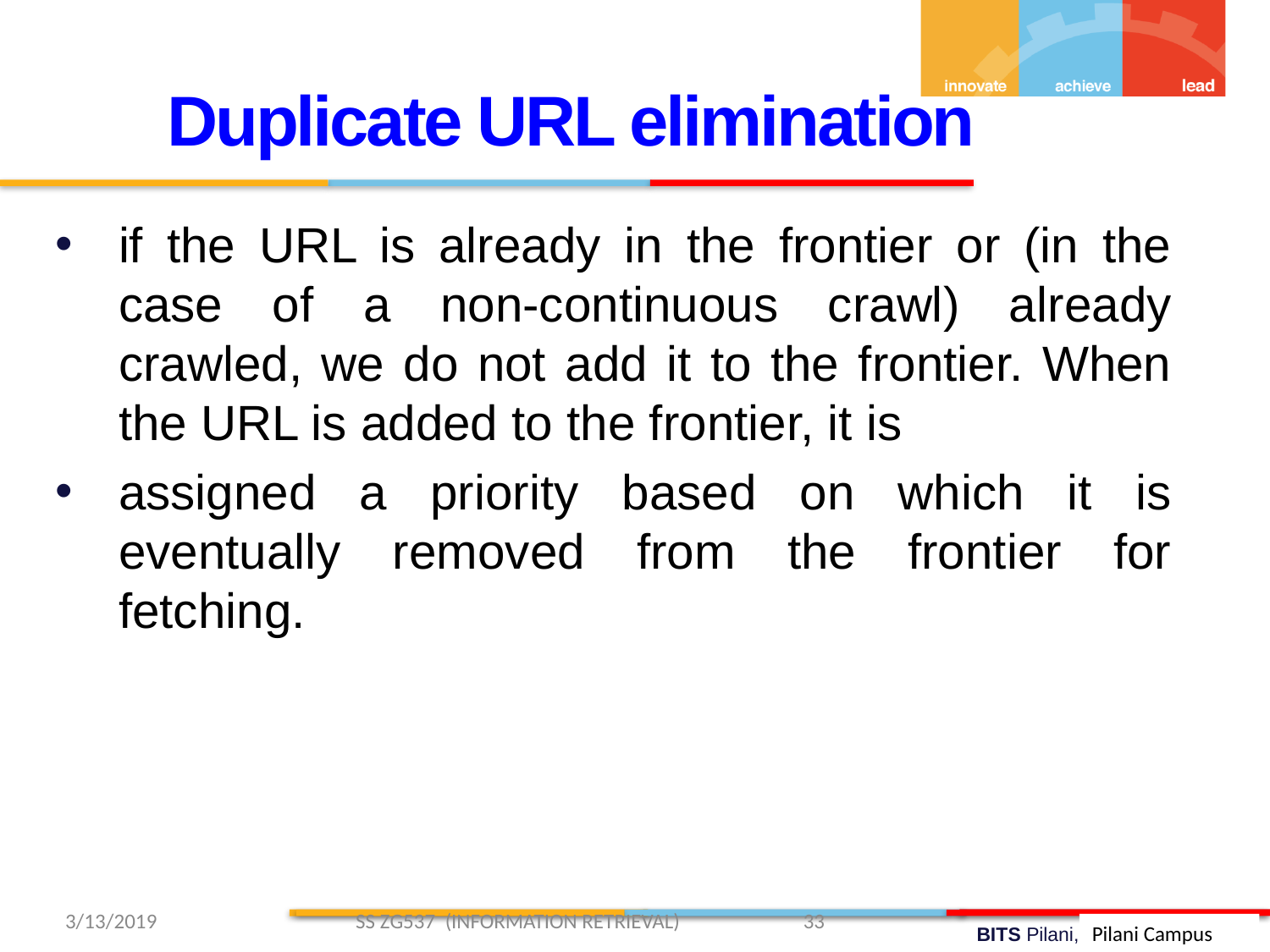

Duplicate URL elimination
if the URL is already in the frontier or (in the case of a non-continuous crawl) already crawled, we do not add it to the frontier. When the URL is added to the frontier, it is
assigned a priority based on which it is eventually removed from the frontier for fetching.
3/13/2019                                         SS ZG537  (INFORMATION RETRIEVAL)                         33
Pilani Campus